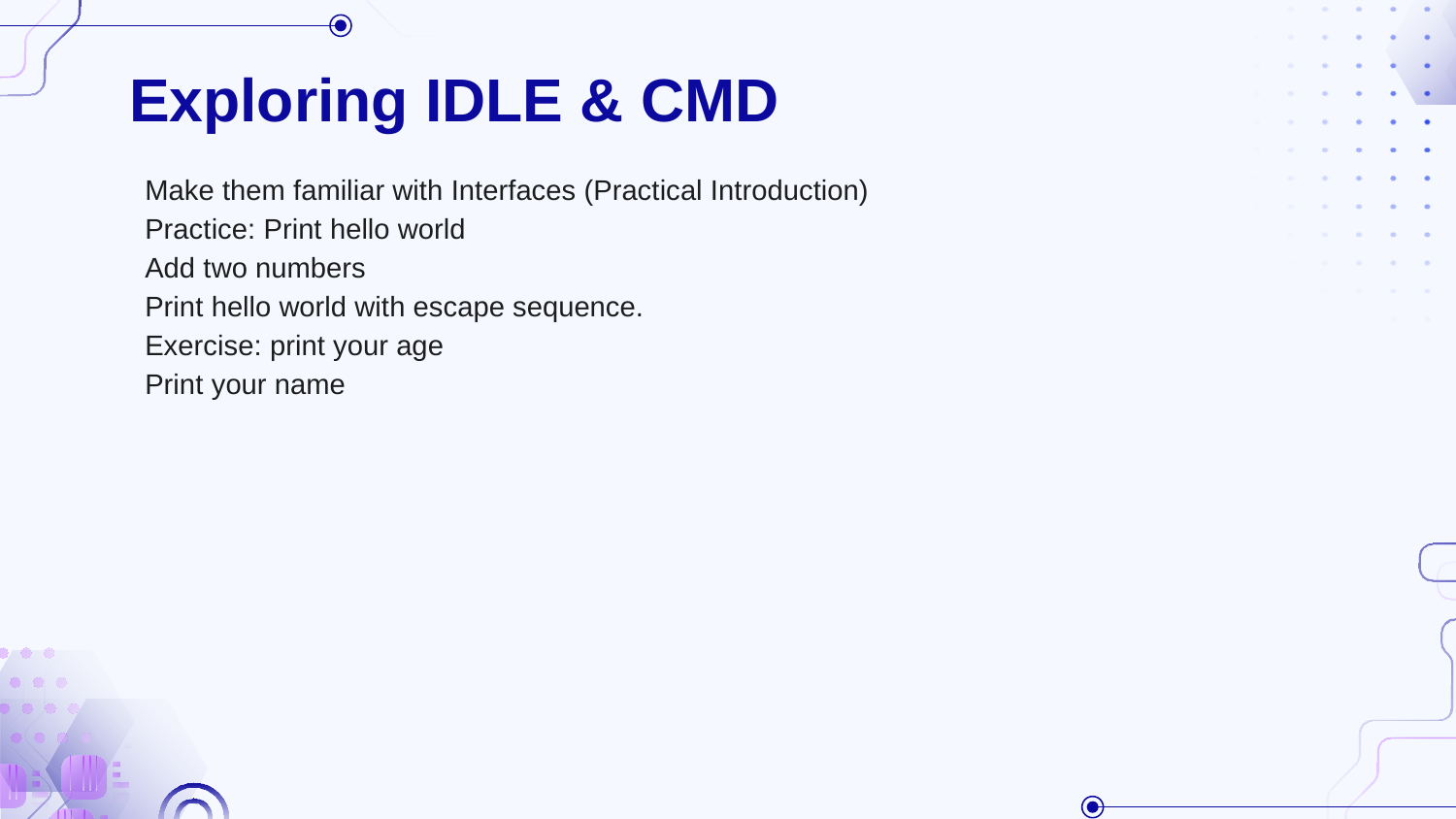

# Exploring IDLE & CMD
Make them familiar with Interfaces (Practical Introduction)
Practice: Print hello world
Add two numbers
Print hello world with escape sequence.
Exercise: print your age
Print your name